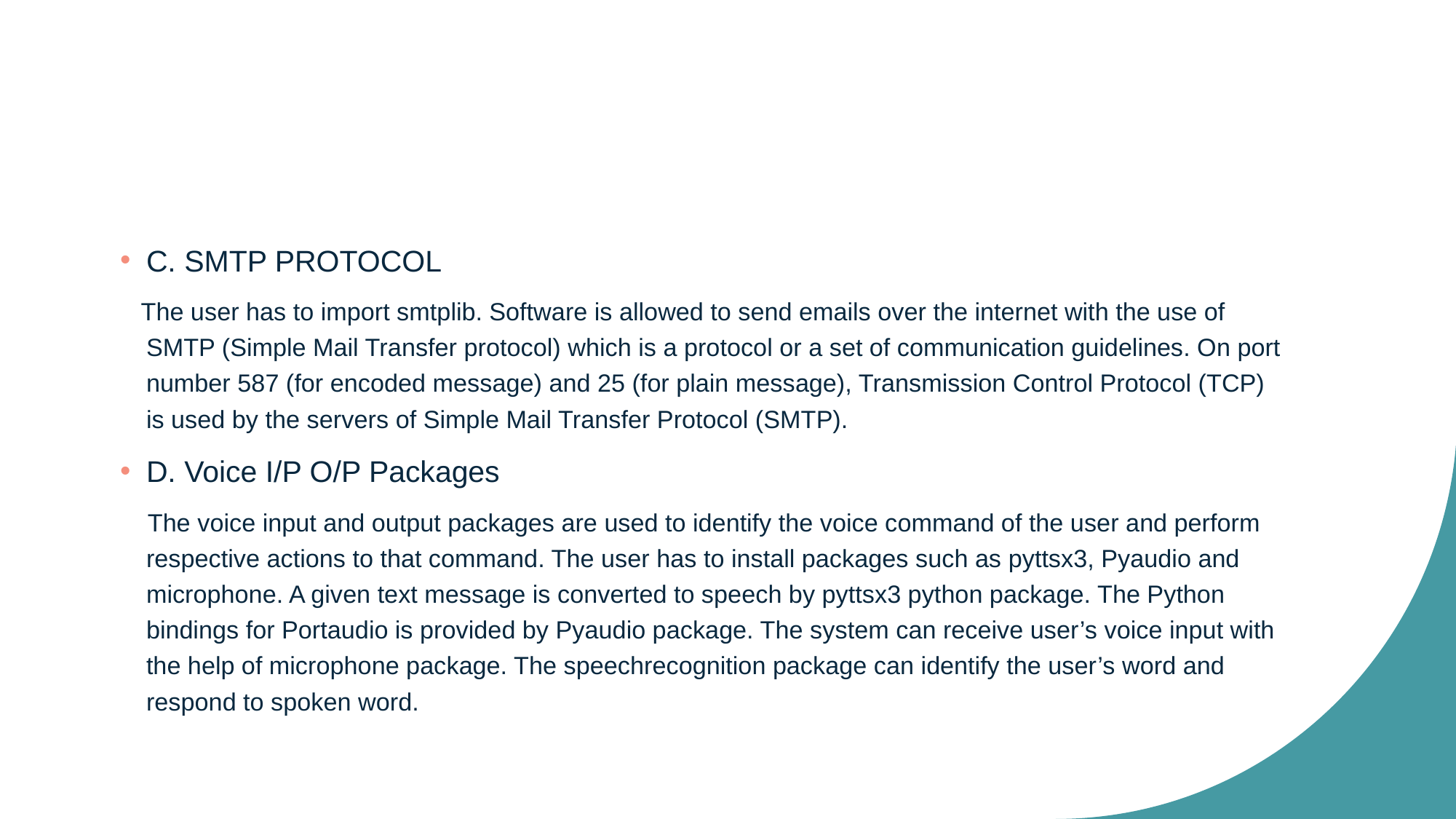

#
C. SMTP PROTOCOL
   The user has to import smtplib. Software is allowed to send emails over the internet with the use of SMTP (Simple Mail Transfer protocol) which is a protocol or a set of communication guidelines. On port number 587 (for encoded message) and 25 (for plain message), Transmission Control Protocol (TCP) is used by the servers of Simple Mail Transfer Protocol (SMTP).
D. Voice I/P O/P Packages
    The voice input and output packages are used to identify the voice command of the user and perform respective actions to that command. The user has to install packages such as pyttsx3, Pyaudio and microphone. A given text message is converted to speech by pyttsx3 python package. The Python bindings for Portaudio is provided by Pyaudio package. The system can receive user’s voice input with the help of microphone package. The speechrecognition package can identify the user’s word and respond to spoken word.